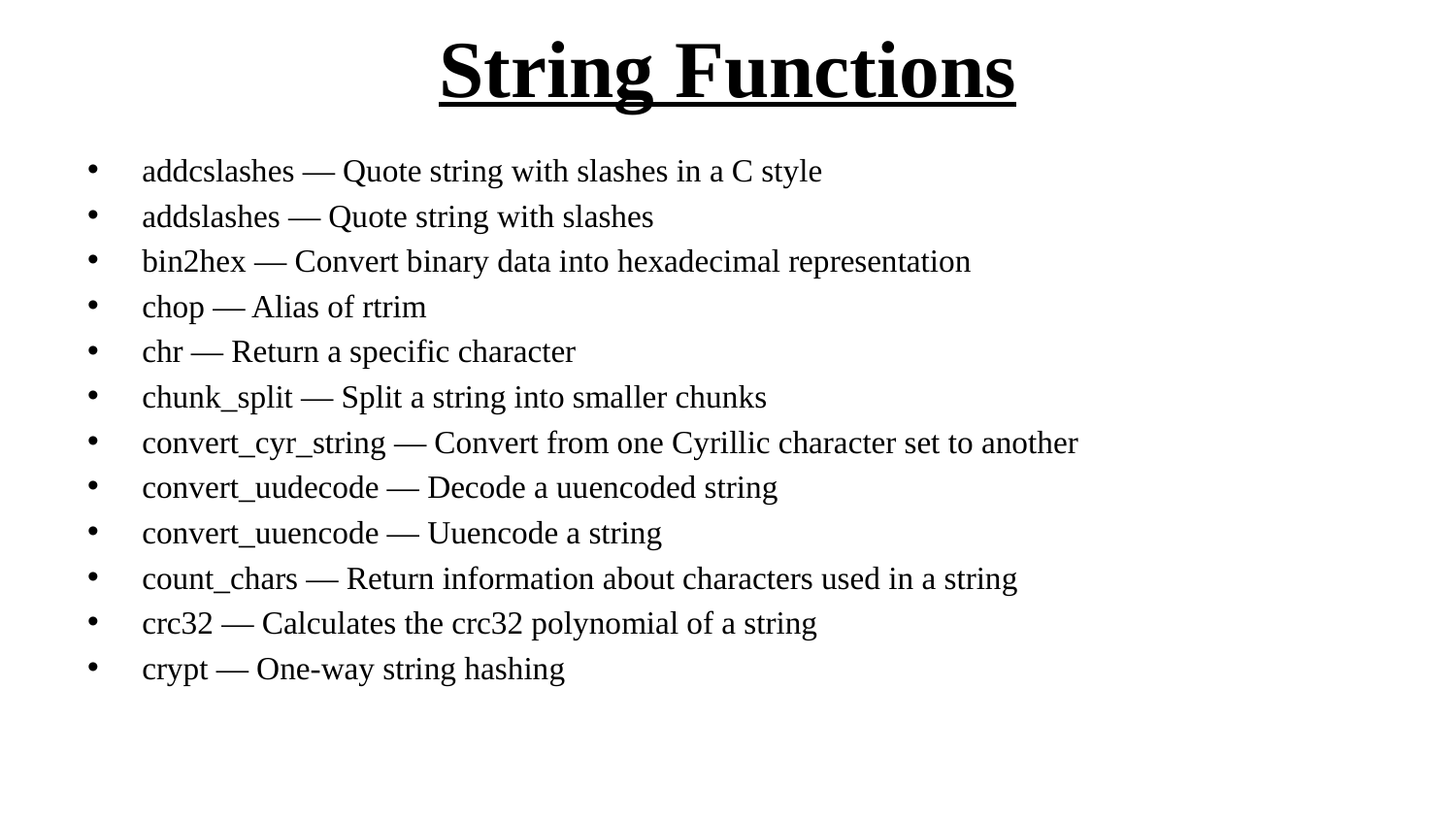

# String Functions
addcslashes — Quote string with slashes in a C style
addslashes — Quote string with slashes
bin2hex — Convert binary data into hexadecimal representation
chop — Alias of rtrim
chr — Return a specific character
chunk_split — Split a string into smaller chunks
convert_cyr_string — Convert from one Cyrillic character set to another
convert_uudecode — Decode a uuencoded string
convert_uuencode — Uuencode a string
count_chars — Return information about characters used in a string
crc32 — Calculates the crc32 polynomial of a string
crypt — One-way string hashing